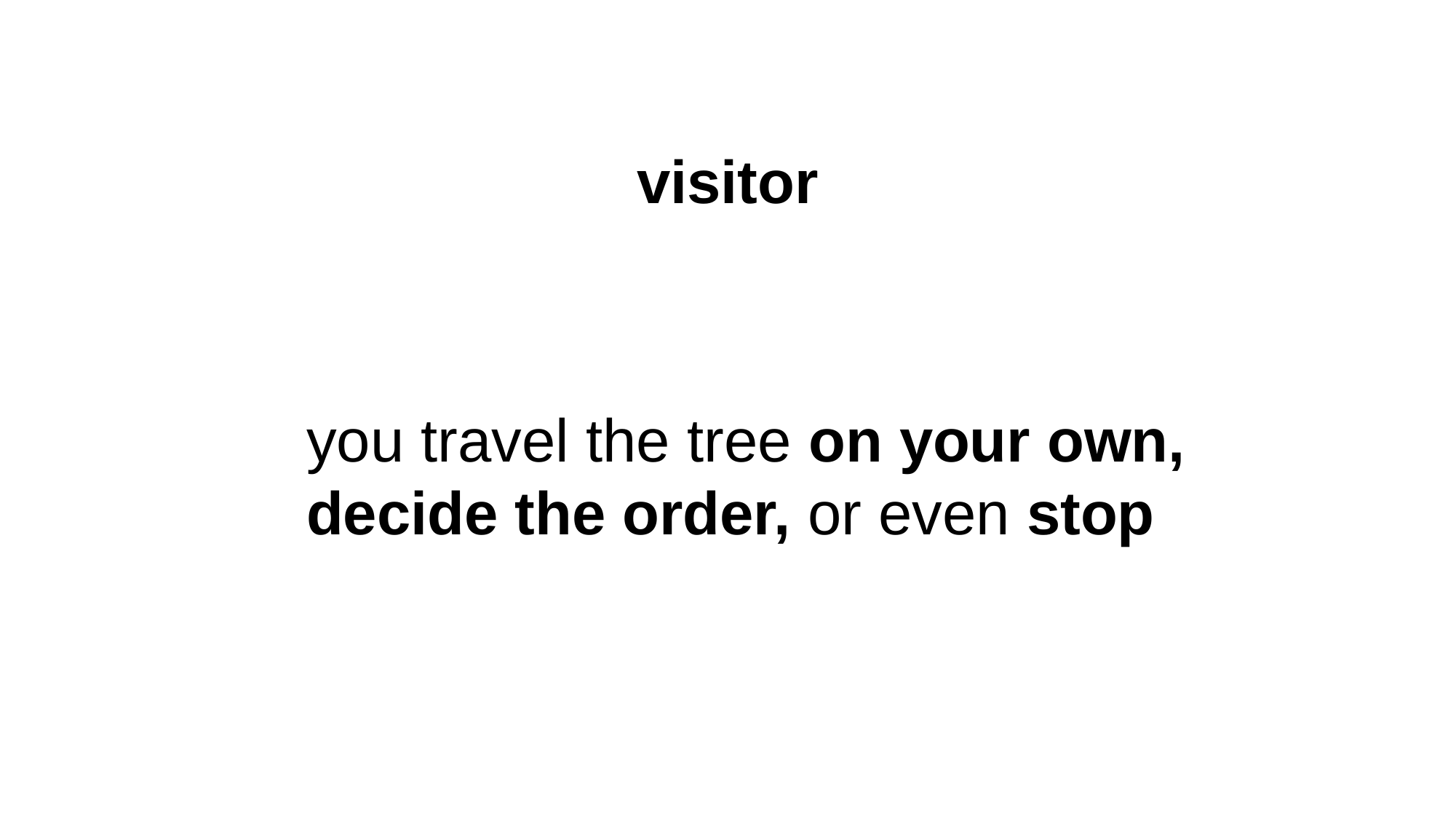

visitor
you travel the tree on your own,
decide the order, or even stop